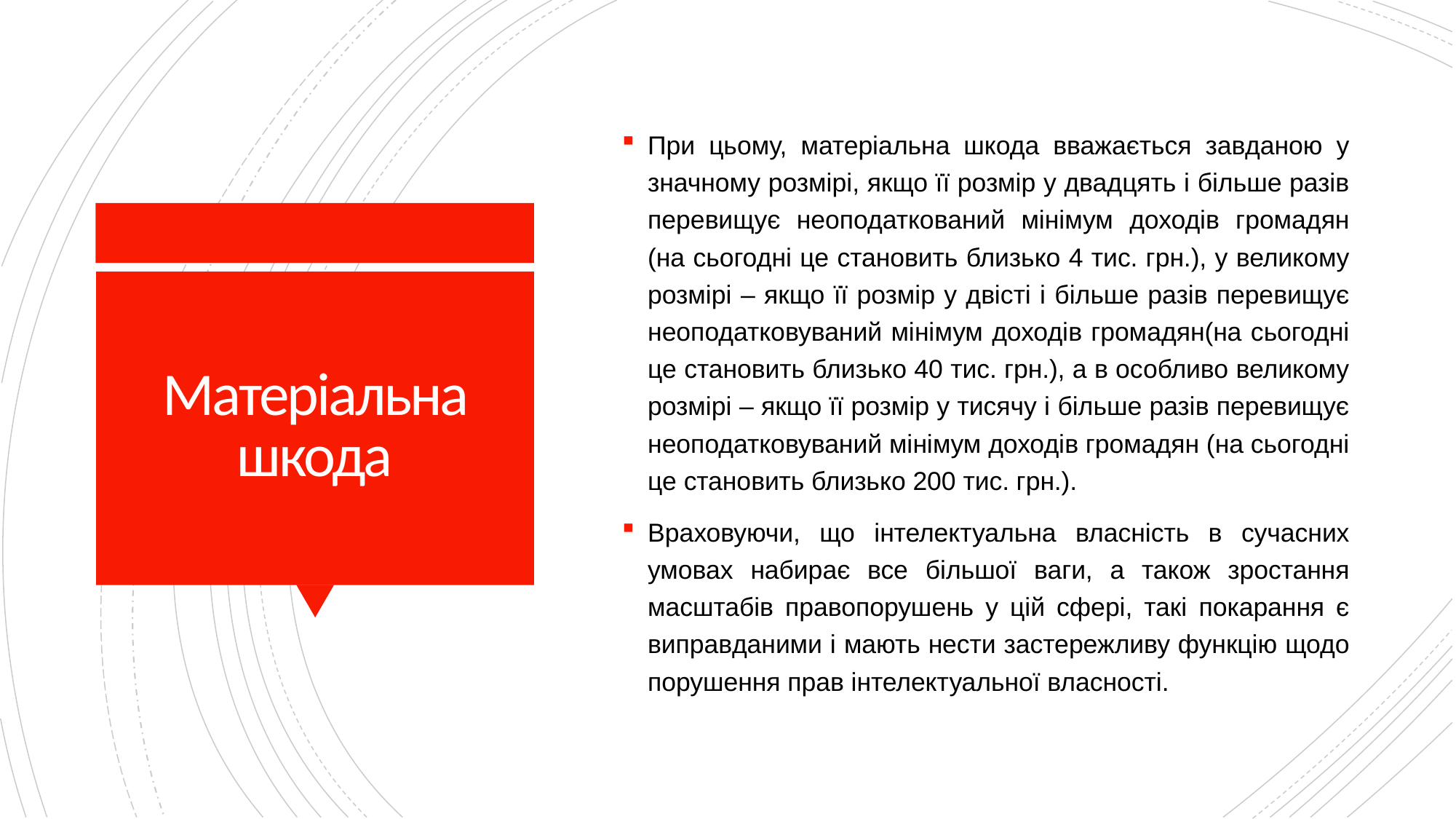

При цьому, матеріальна шкода вважається завданою у значному розмірі, якщо її розмір у двадцять і більше разів перевищує неоподаткований мінімум доходів громадян (на сьогодні це становить близько 4 тис. грн.), у великому розмірі – якщо її розмір у двісті і більше разів перевищує неоподатковуваний мінімум доходів громадян(на сьогодні це становить близько 40 тис. грн.), а в особливо великому розмірі – якщо її розмір у тисячу і більше разів перевищує неоподатковуваний мінімум доходів громадян (на сьогодні це становить близько 200 тис. грн.).
Враховуючи, що інтелектуальна власність в сучасних умовах набирає все більшої ваги, а також зростання масштабів правопорушень у цій сфері, такі покарання є виправданими і мають нести застережливу функцію щодо порушення прав інтелектуальної власності.
# Матеріальна шкода